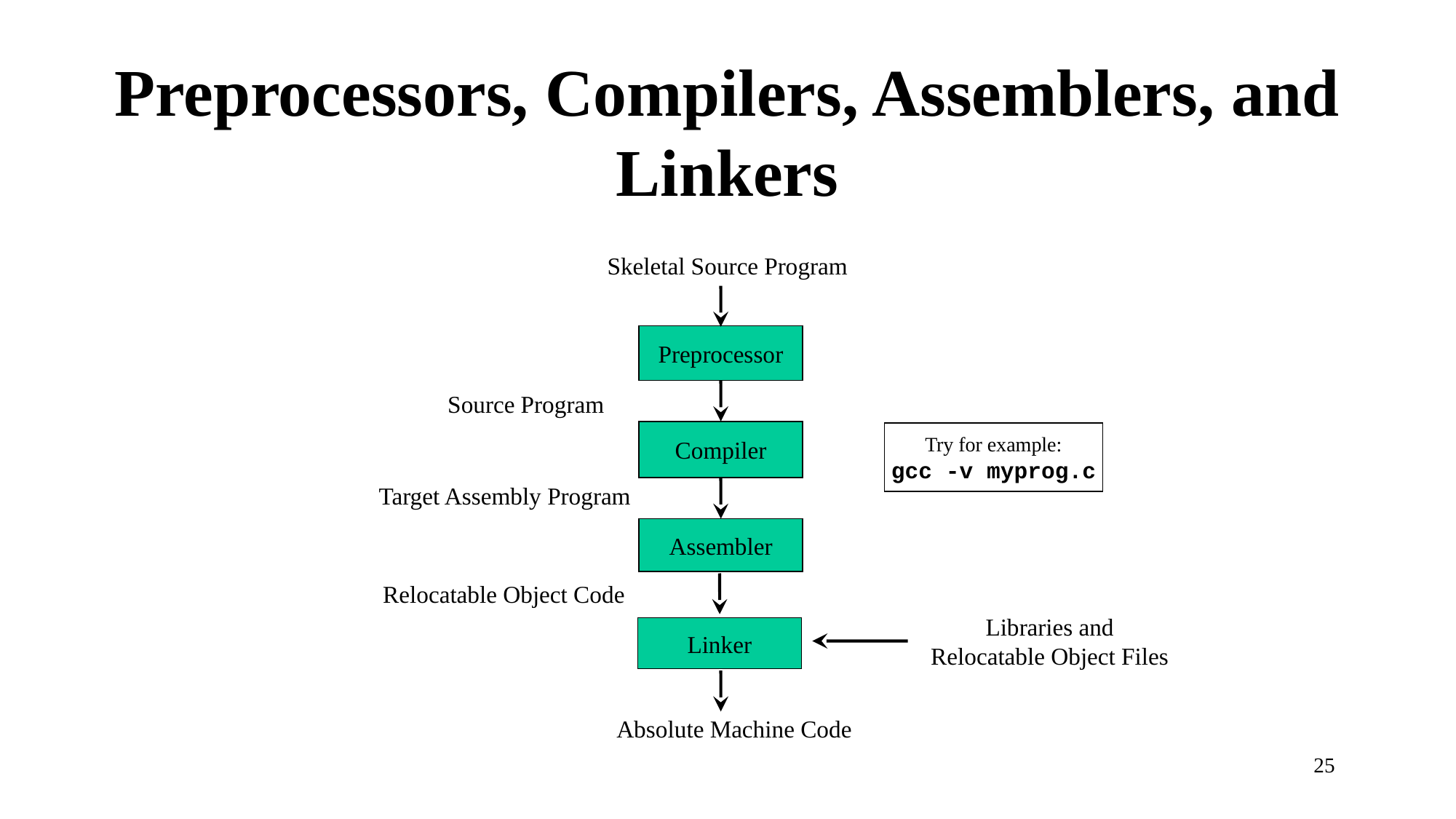

# Preprocessors, Compilers, Assemblers, and Linkers
Skeletal Source Program

Preprocessor

Source Program
Compiler
Try for example:
gcc -v myprog.c
Target Assembly Program

Assembler

Relocatable Object Code
Libraries and
Relocatable Object Files
Linker

Absolute Machine Code
25